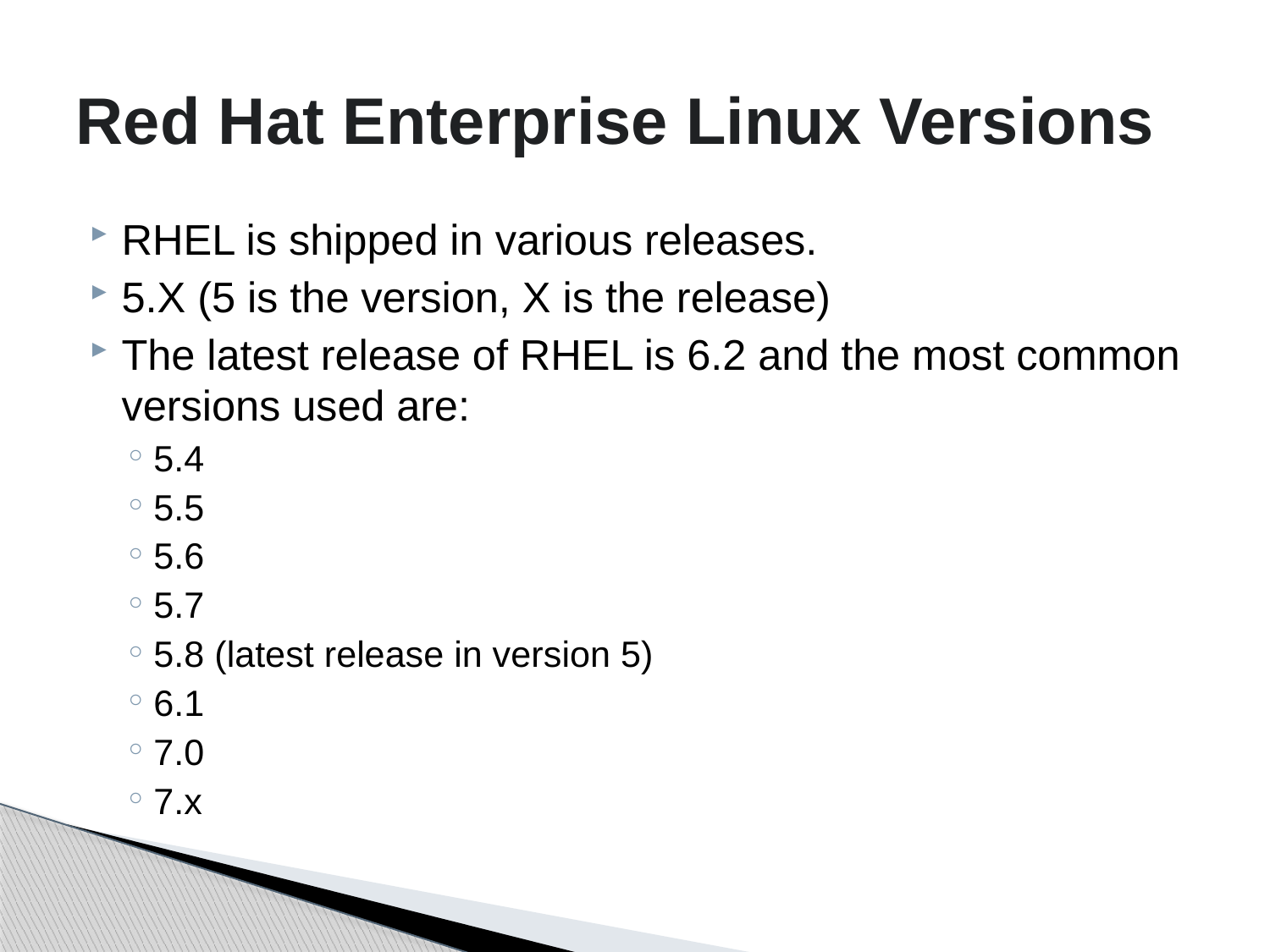

# Red Hat Enterprise Linux Versions
RHEL is shipped in various releases.
5.X (5 is the version, X is the release)
The latest release of RHEL is 6.2 and the most common versions used are:
5.4
5.5
5.6
5.7
5.8 (latest release in version 5)
6.1
7.0
7.x